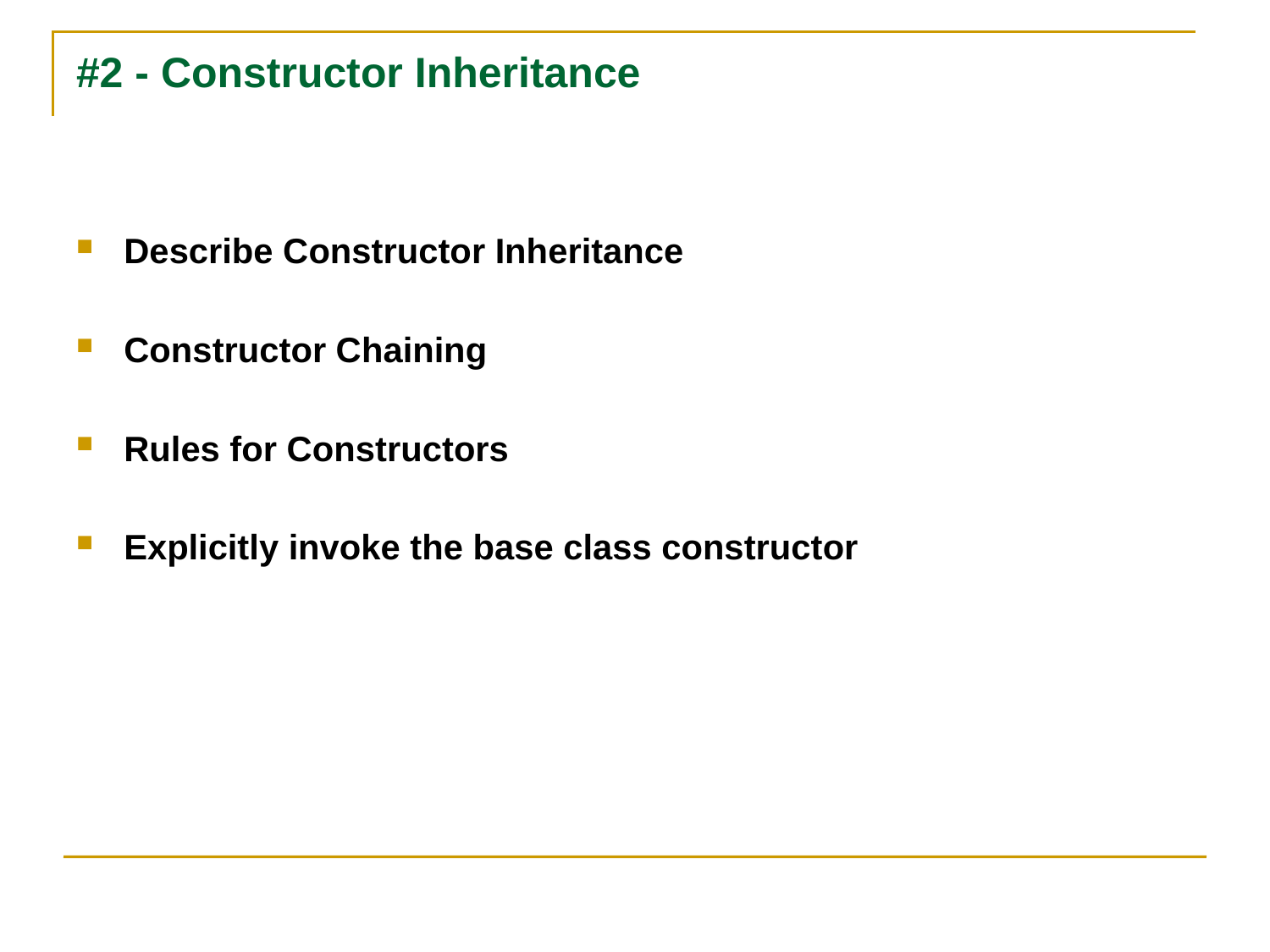

# #2 - Constructor Inheritance
Describe Constructor Inheritance

Constructor Chaining

Rules for Constructors

Explicitly invoke the base class constructor